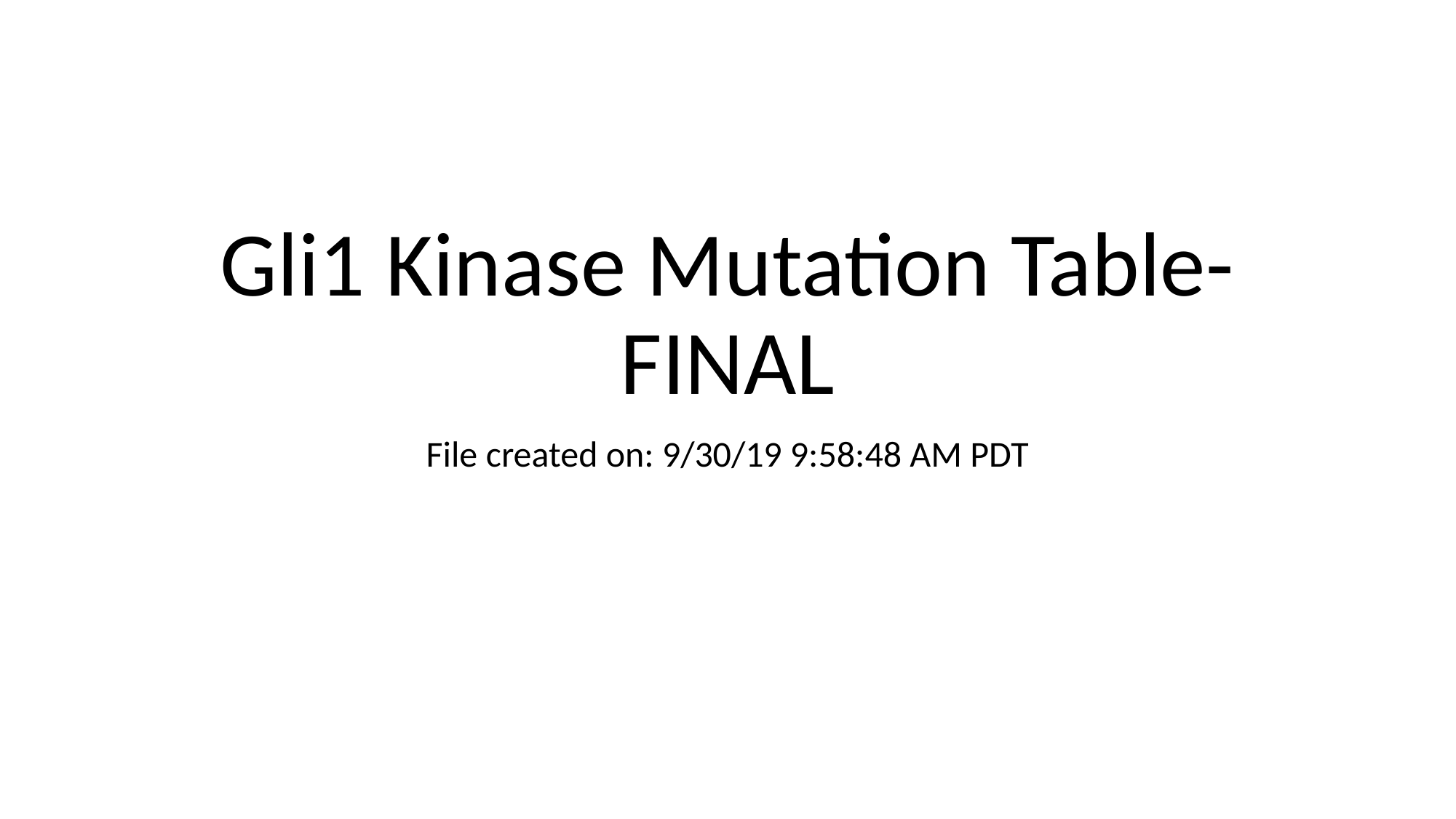

# Gli1 Kinase Mutation Table-FINAL
File created on: 9/30/19 9:58:48 AM PDT